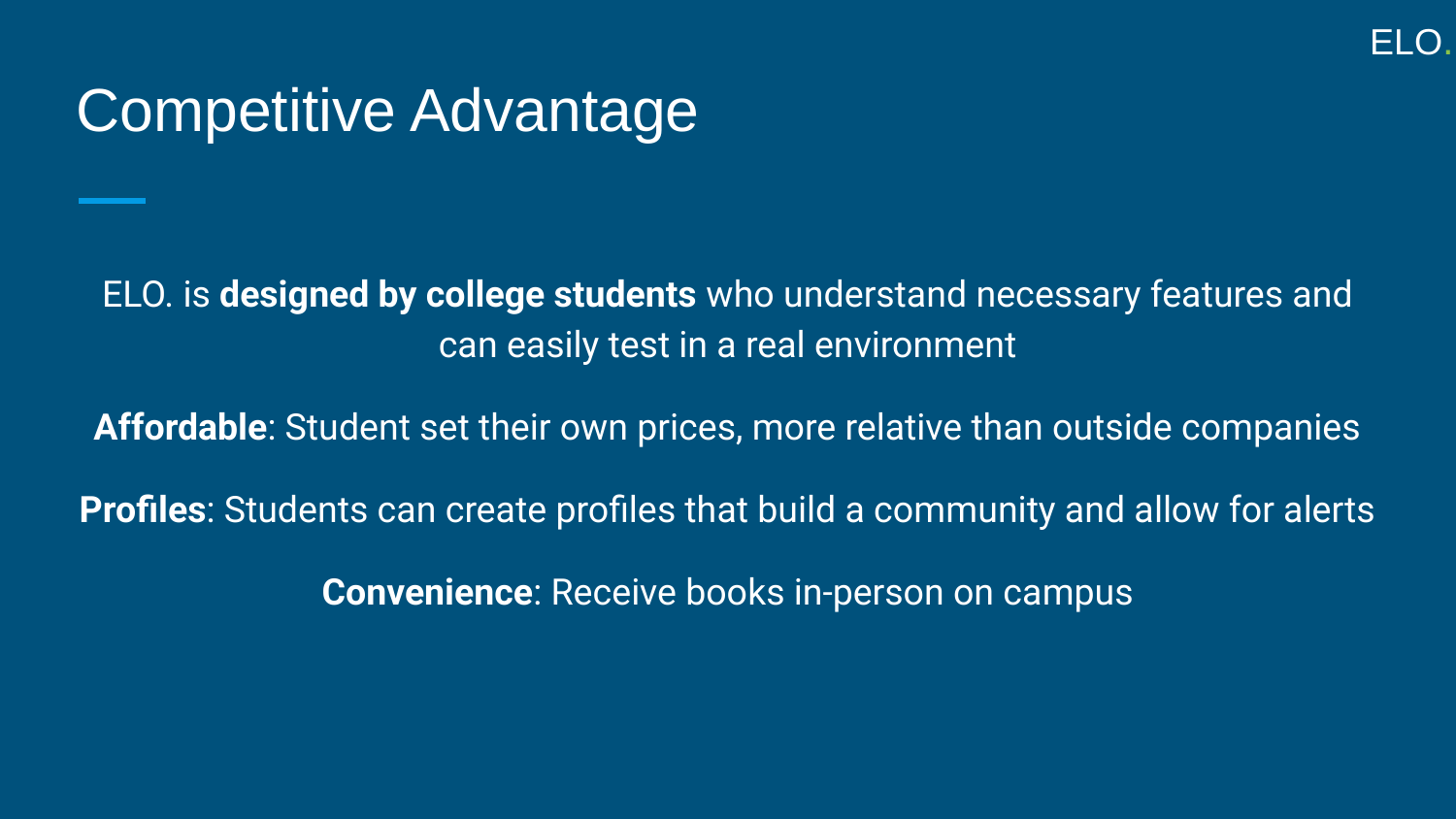

ELO.
# Competitive Advantage
ELO. is designed by college students who understand necessary features and can easily test in a real environment
Affordable: Student set their own prices, more relative than outside companies
Profiles: Students can create profiles that build a community and allow for alerts
Convenience: Receive books in-person on campus